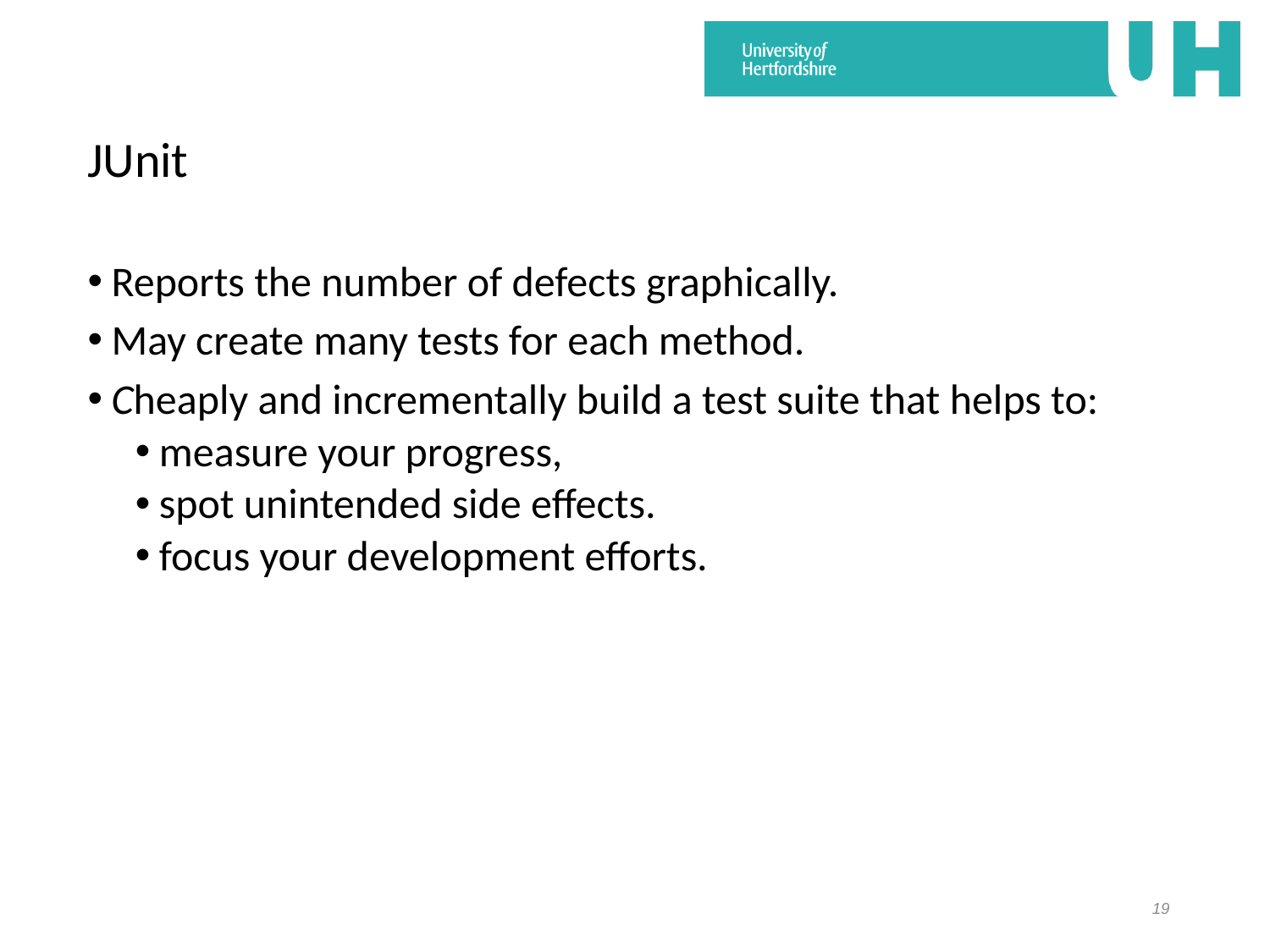

# JUnit
Reports the number of defects graphically.
May create many tests for each method.
Cheaply and incrementally build a test suite that helps to:
measure your progress,
spot unintended side effects.
focus your development efforts.

19